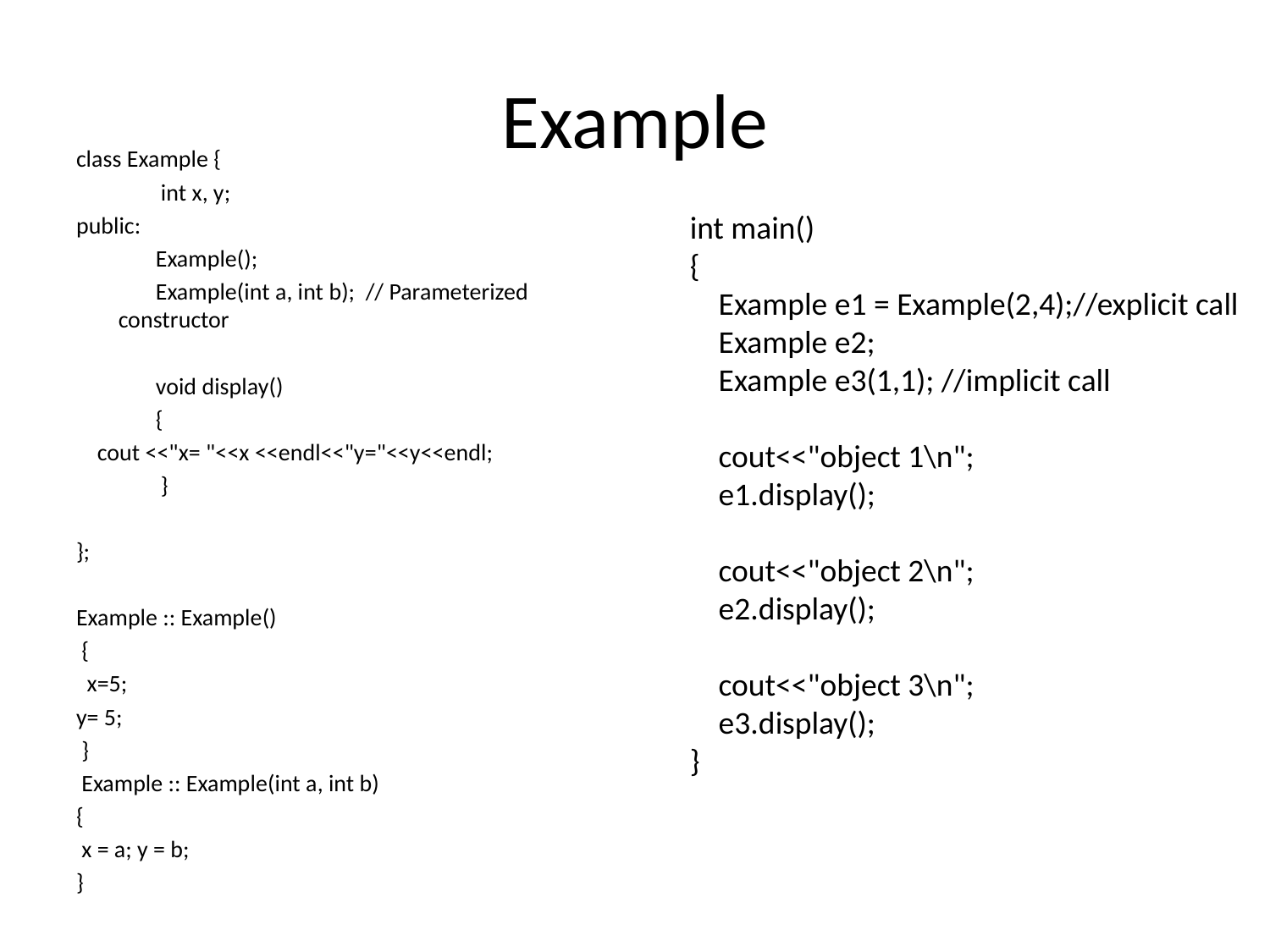

# Example
class Example {
                int x, y;
public:
               Example();
               Example(int a, int b);  // Parameterized constructor

               void display()
               {
    cout <<"x= "<<x <<endl<<"y="<<y<<endl;
	        }

};

Example :: Example()
 {
  x=5;
y= 5;
 }
 Example :: Example(int a, int b)
{
 x = a; y = b;
}

int main()
{
    Example e1 = Example(2,4);//explicit call
    Example e2;
    Example e3(1,1); //implicit call

    cout<<"object 1\n";
    e1.display();

    cout<<"object 2\n";
    e2.display();

    cout<<"object 3\n";
    e3.display();
}